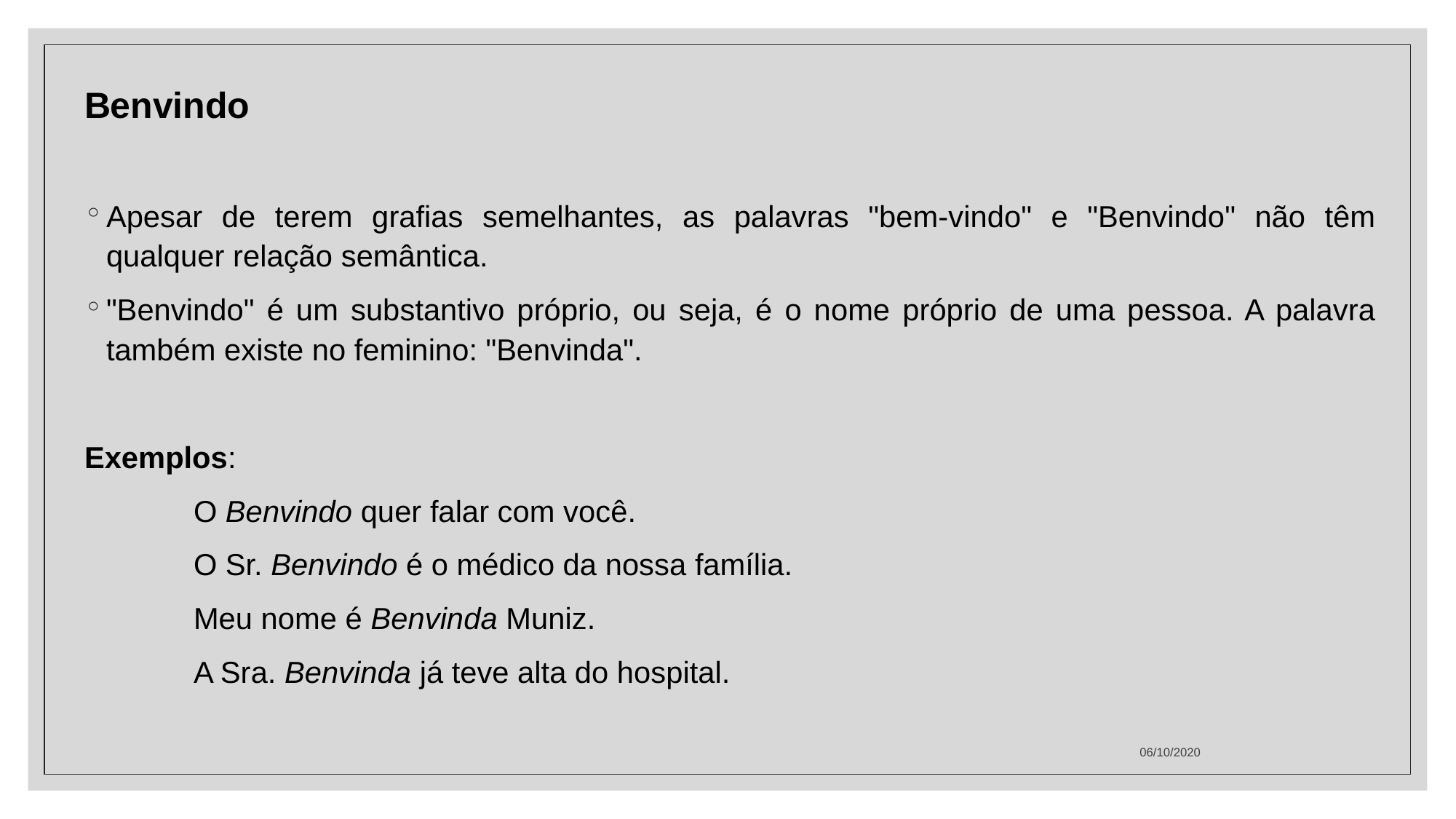

Benvindo

Apesar de terem grafias semelhantes, as palavras "bem-vindo" e "Benvindo" não têm qualquer relação semântica.
"Benvindo" é um substantivo próprio, ou seja, é o nome próprio de uma pessoa. A palavra também existe no feminino: "Benvinda".

Exemplos:
	O Benvindo quer falar com você.
	O Sr. Benvindo é o médico da nossa família.
	Meu nome é Benvinda Muniz.
	A Sra. Benvinda já teve alta do hospital.

06/10/2020